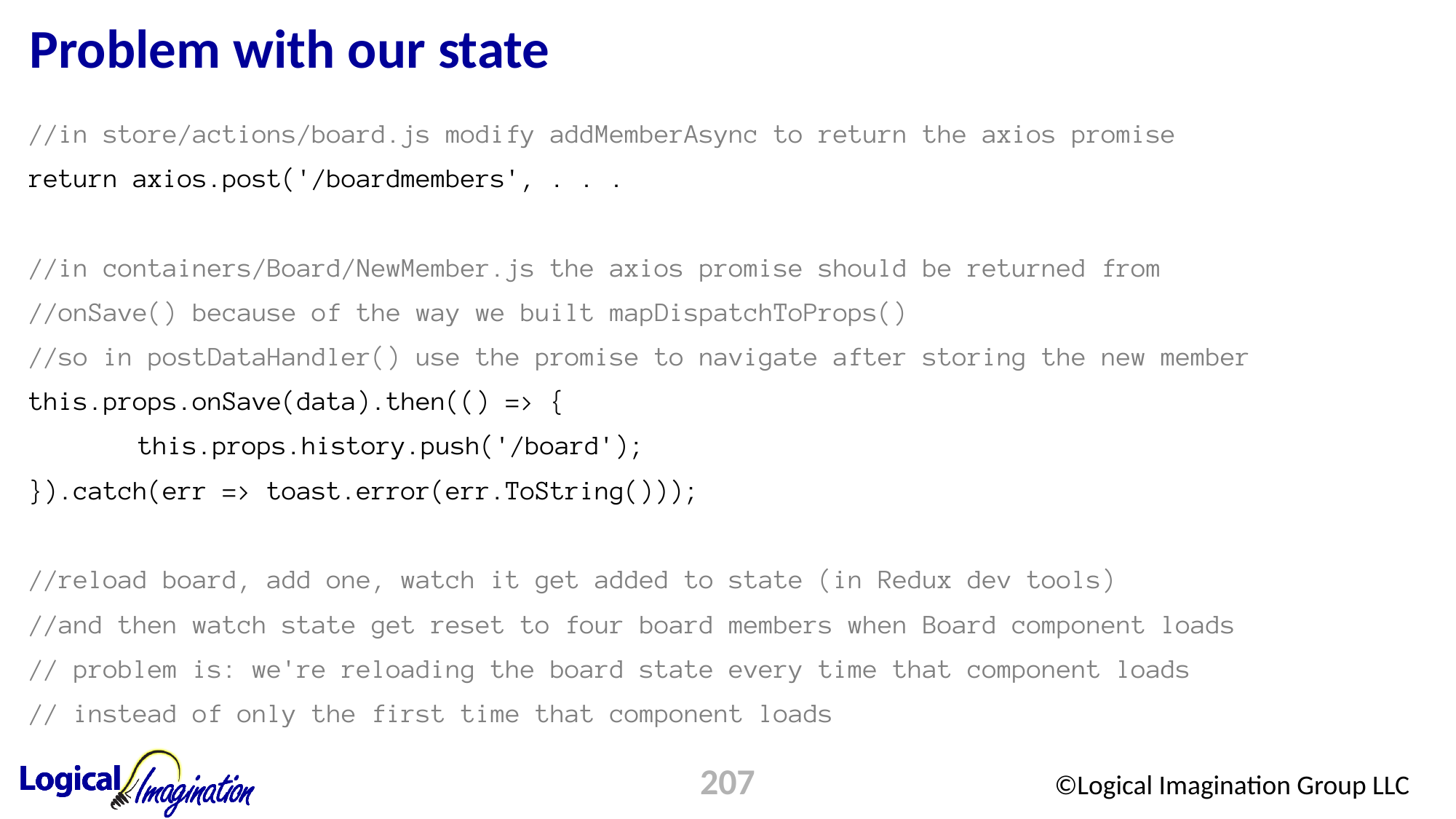

# Problem with our state
//in store/actions/board.js modify addMemberAsync to return the axios promise
return axios.post('/boardmembers', . . .

//in containers/Board/NewMember.js the axios promise should be returned from
//onSave() because of the way we built mapDispatchToProps()
//so in postDataHandler() use the promise to navigate after storing the new member
this.props.onSave(data).then(() => {
	this.props.history.push('/board');
}).catch(err => toast.error(err.ToString()));

//reload board, add one, watch it get added to state (in Redux dev tools)
//and then watch state get reset to four board members when Board component loads
// problem is: we're reloading the board state every time that component loads
// instead of only the first time that component loads
207